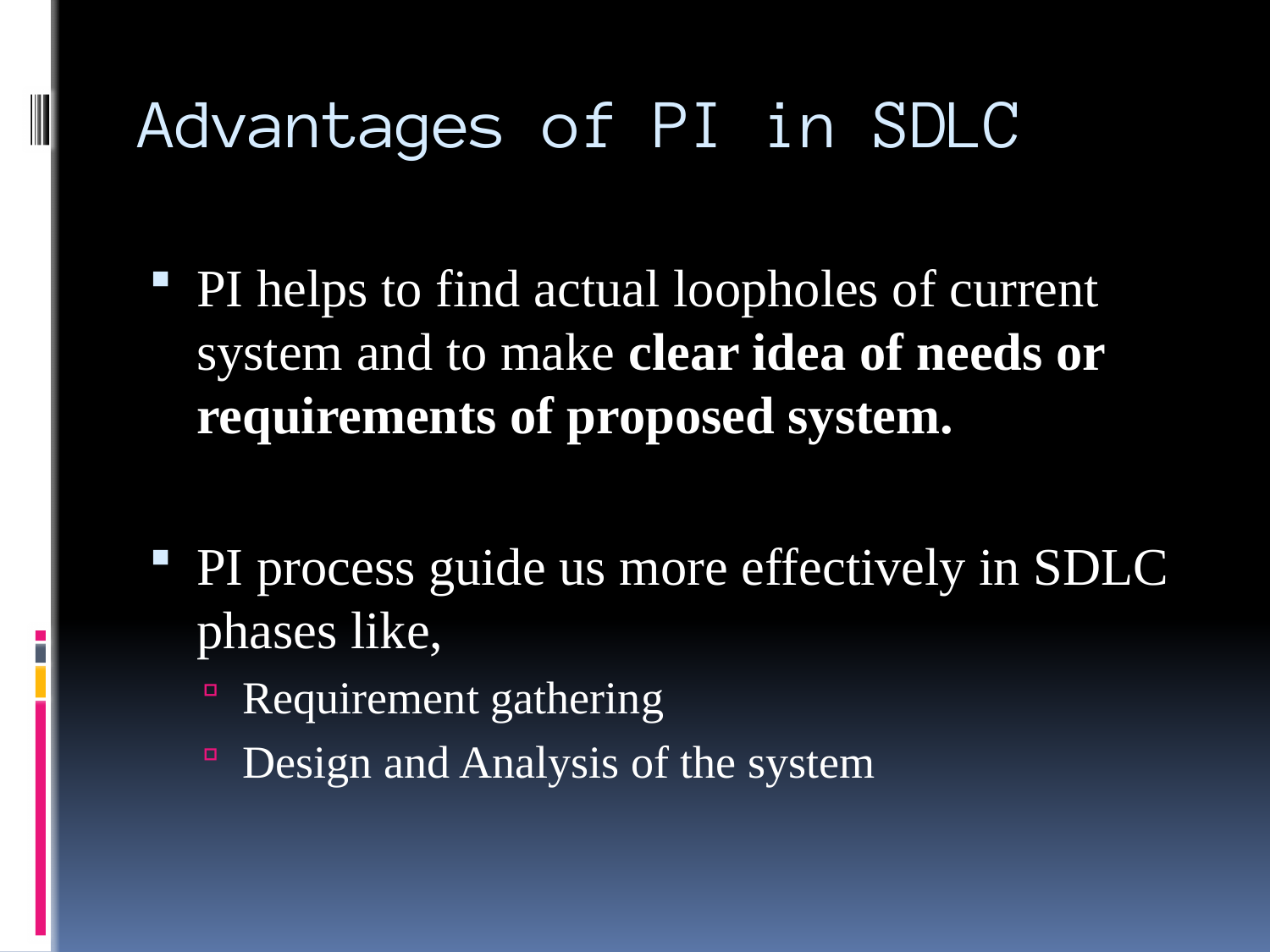

# Advantages of PI in SDLC
PI helps to find actual loopholes of current system and to make clear idea of needs or requirements of proposed system.

PI process guide us more effectively in SDLC phases like,
Requirement gathering
Design and Analysis of the system